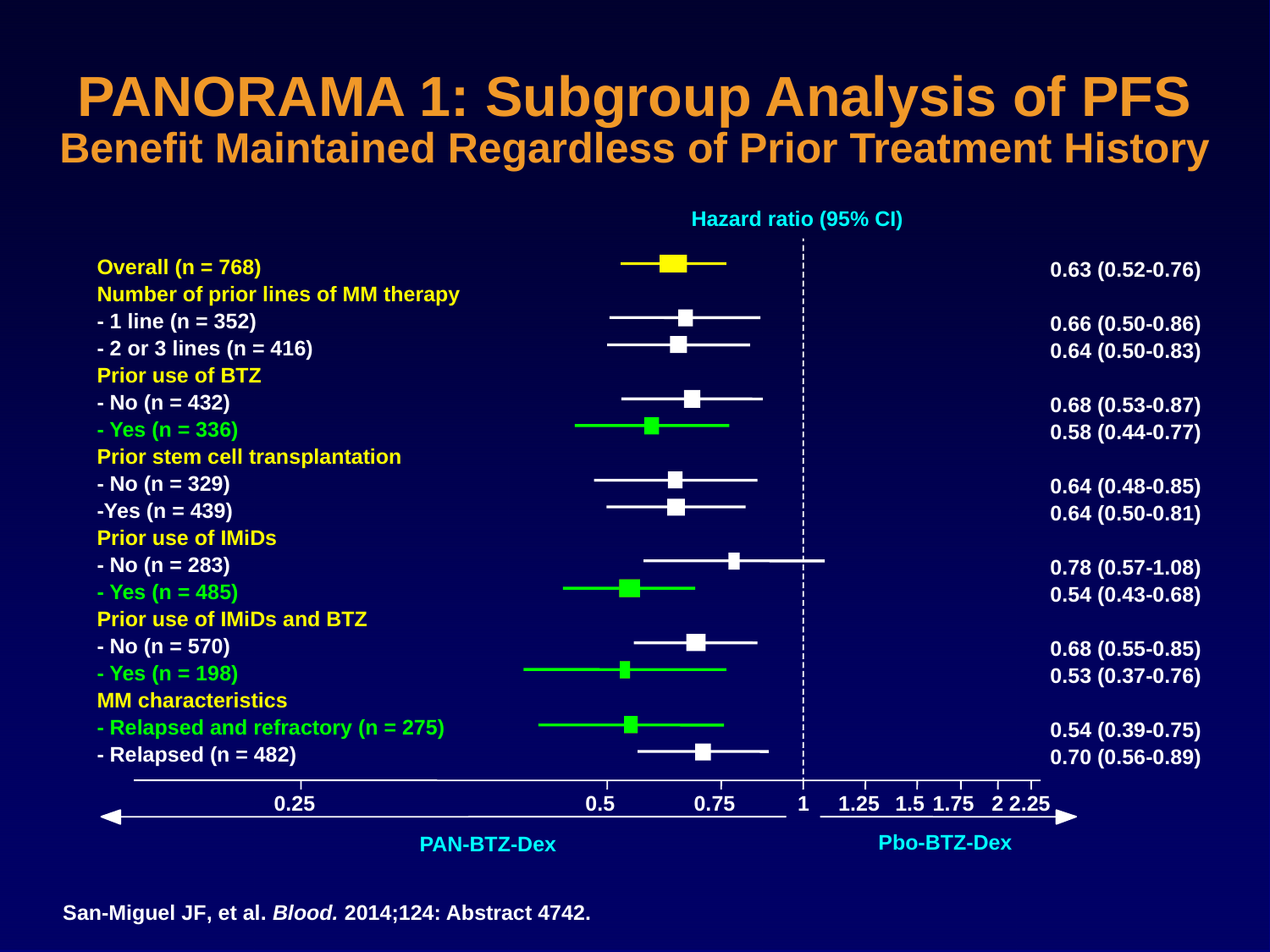

PANORAMA 1: Subgroup Analysis of PFS
Benefit Maintained Regardless of Prior Treatment History

Hazard ratio (95% CI)

Overall (n = 768)
Number of prior lines of MM therapy
- 1 line (n = 352)
- 2 or 3 lines (n = 416)
Prior use of BTZ
- No (n = 432)
- Yes (n = 336)
Prior stem cell transplantation
- No (n = 329)
-Yes (n = 439)
Prior use of IMiDs
- No (n = 283)
- Yes (n = 485)
Prior use of IMiDs and BTZ
- No (n = 570)
- Yes (n = 198)
MM characteristics
- Relapsed and refractory (n = 275)
- Relapsed (n = 482)
0.63 (0.52-0.76)

0.66 (0.50-0.86)
0.64 (0.50-0.83)

0.68 (0.53-0.87)
0.58 (0.44-0.77)

0.64 (0.48-0.85)
0.64 (0.50-0.81)

0.78 (0.57-1.08)
0.54 (0.43-0.68)

0.68 (0.55-0.85)
0.53 (0.37-0.76)

0.54 (0.39-0.75)
0.70 (0.56-0.89)
0.25
0.5
0.75
1
1.25
1.5
1.75
2
2.25
Pbo-BTZ-Dex
PAN-BTZ-Dex
San-Miguel JF, et al. Blood. 2014;124: Abstract 4742.